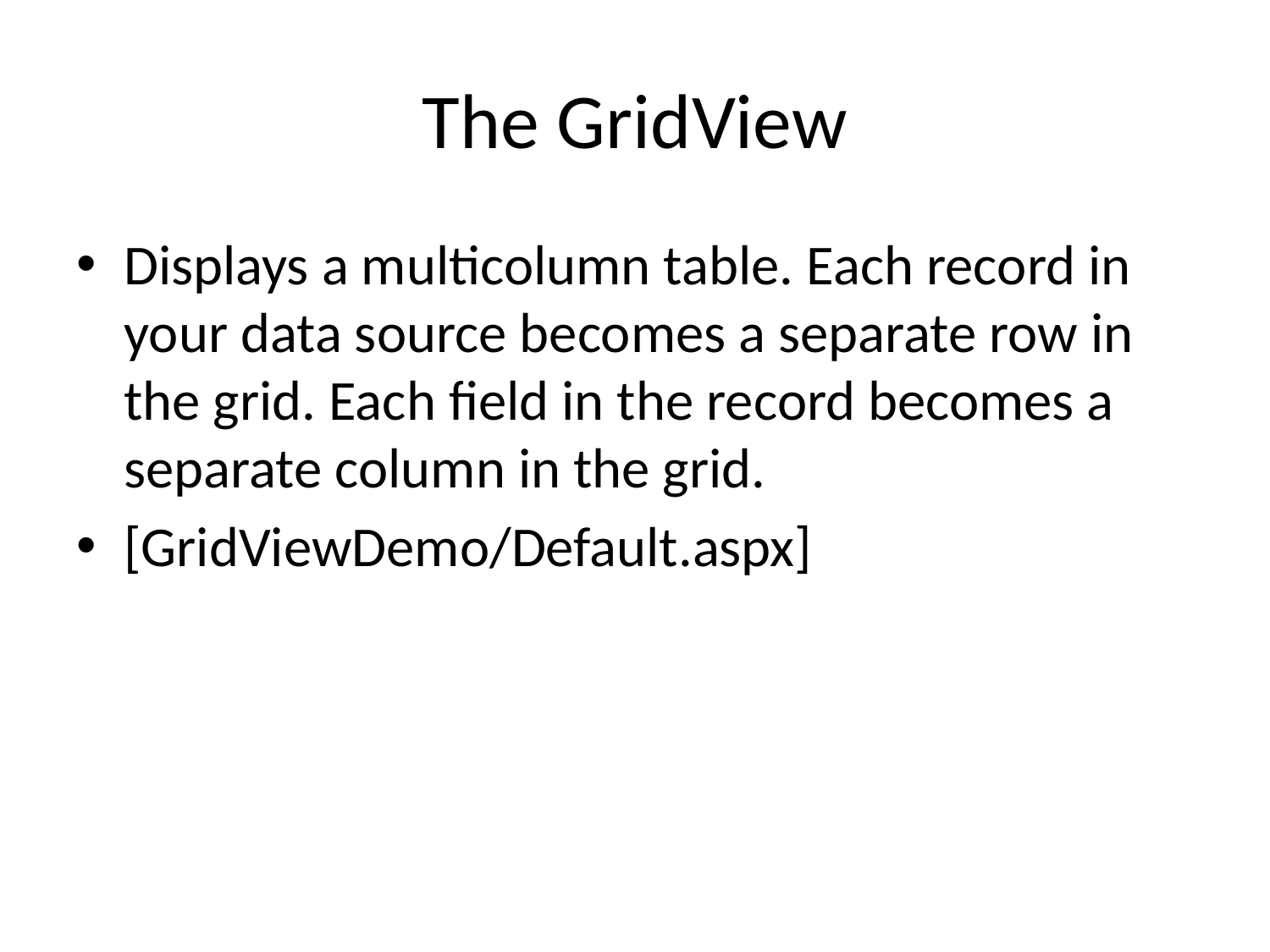

# The GridView
Displays a multicolumn table. Each record in your data source becomes a separate row in the grid. Each field in the record becomes a separate column in the grid.
[GridViewDemo/Default.aspx]